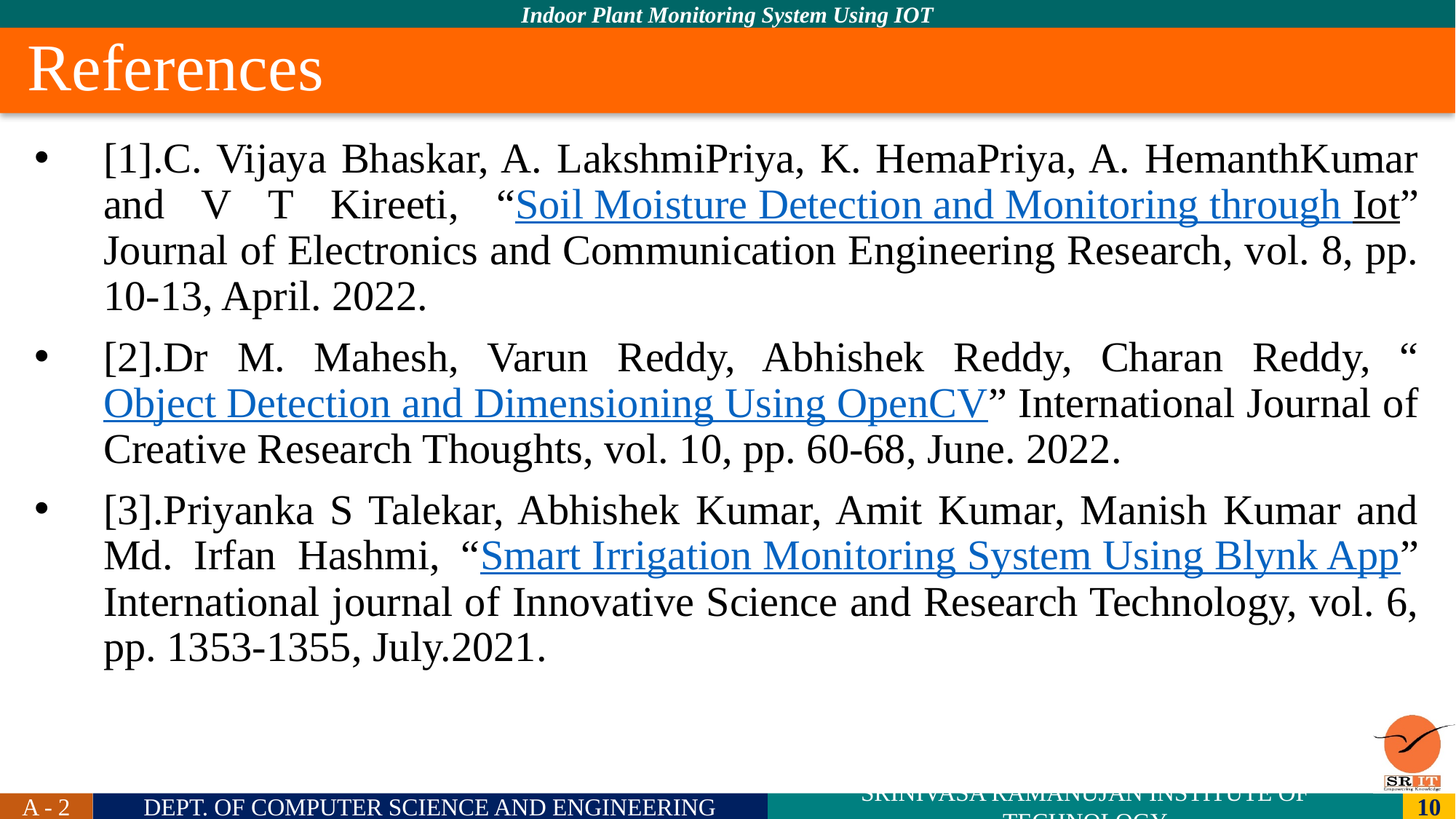

# References
[1].C. Vijaya Bhaskar, A. LakshmiPriya, K. HemaPriya, A. HemanthKumar and V T Kireeti, “Soil Moisture Detection and Monitoring through Iot” Journal of Electronics and Communication Engineering Research, vol. 8, pp. 10-13, April. 2022.
[2].Dr M. Mahesh, Varun Reddy, Abhishek Reddy, Charan Reddy, “Object Detection and Dimensioning Using OpenCV” International Journal of Creative Research Thoughts, vol. 10, pp. 60-68, June. 2022.
[3].Priyanka S Talekar, Abhishek Kumar, Amit Kumar, Manish Kumar and Md. Irfan Hashmi, “Smart Irrigation Monitoring System Using Blynk App” International journal of Innovative Science and Research Technology, vol. 6, pp. 1353-1355, July.2021.